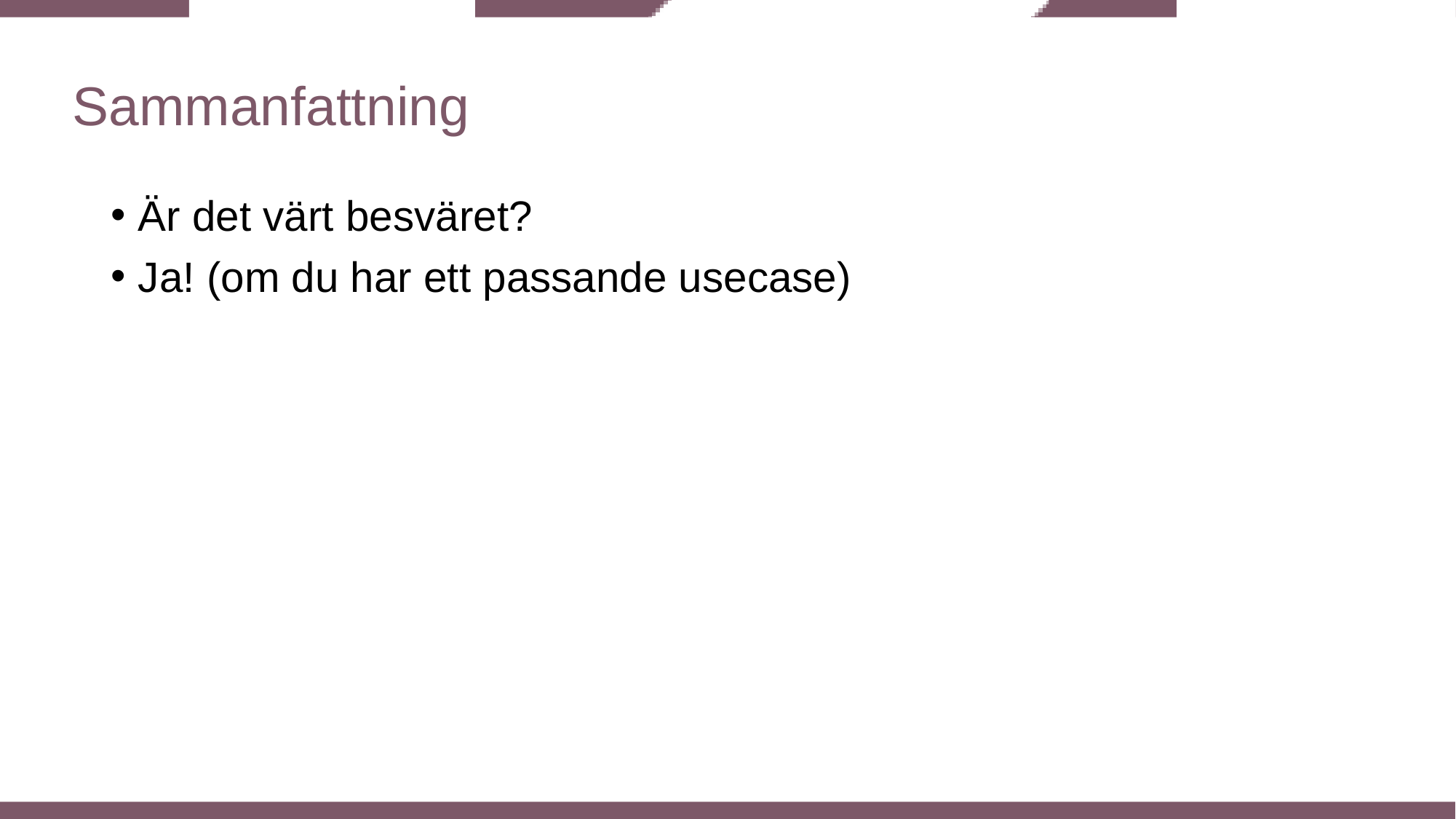

# Sammanfattning
Är det värt besväret?
Ja! (om du har ett passande usecase)